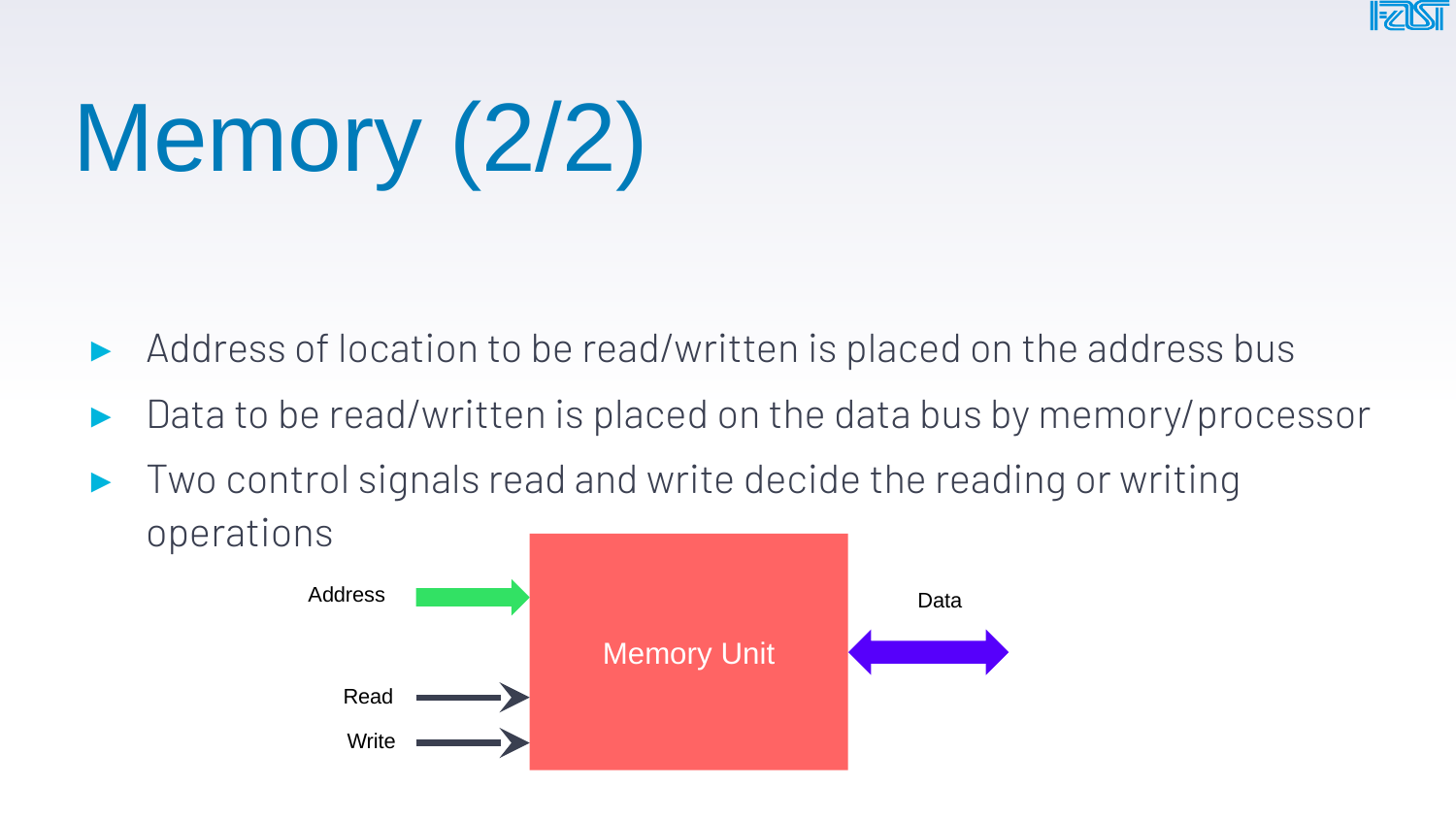

# Memory (2/2)
Address of location to be read/written is placed on the address bus
Data to be read/written is placed on the data bus by memory/processor
Two control signals read and write decide the reading or writing operations
Memory Unit
Address

Data

Read
Write